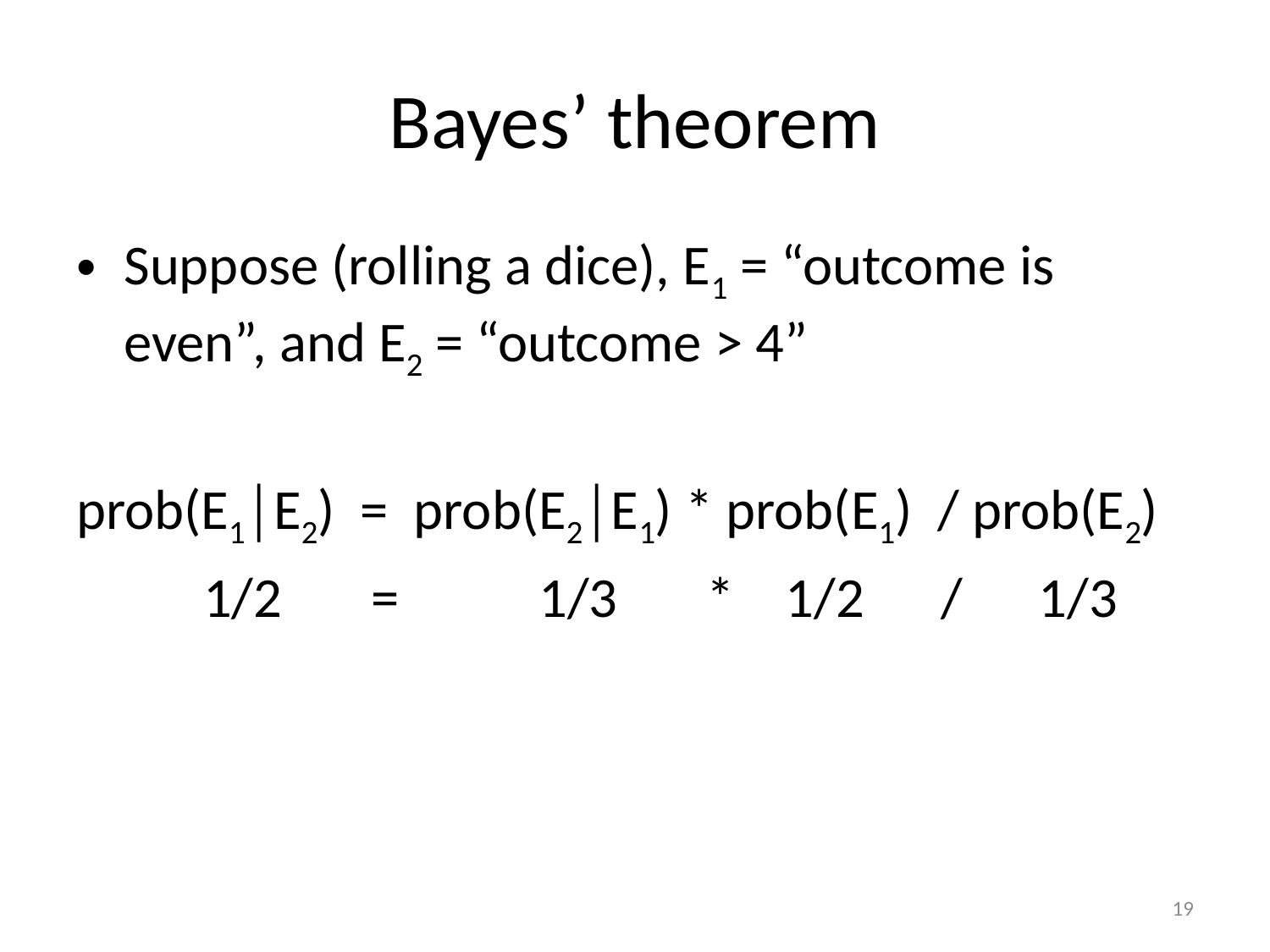

# Bayes’ theorem
Suppose (rolling a dice), E1 = “outcome is even”, and E2 = “outcome > 4”

prob(E1│E2)  =  prob(E2│E1) * prob(E1)  / prob(E2)
          1/2       =           1/3       *    1/2      /      1/3
19